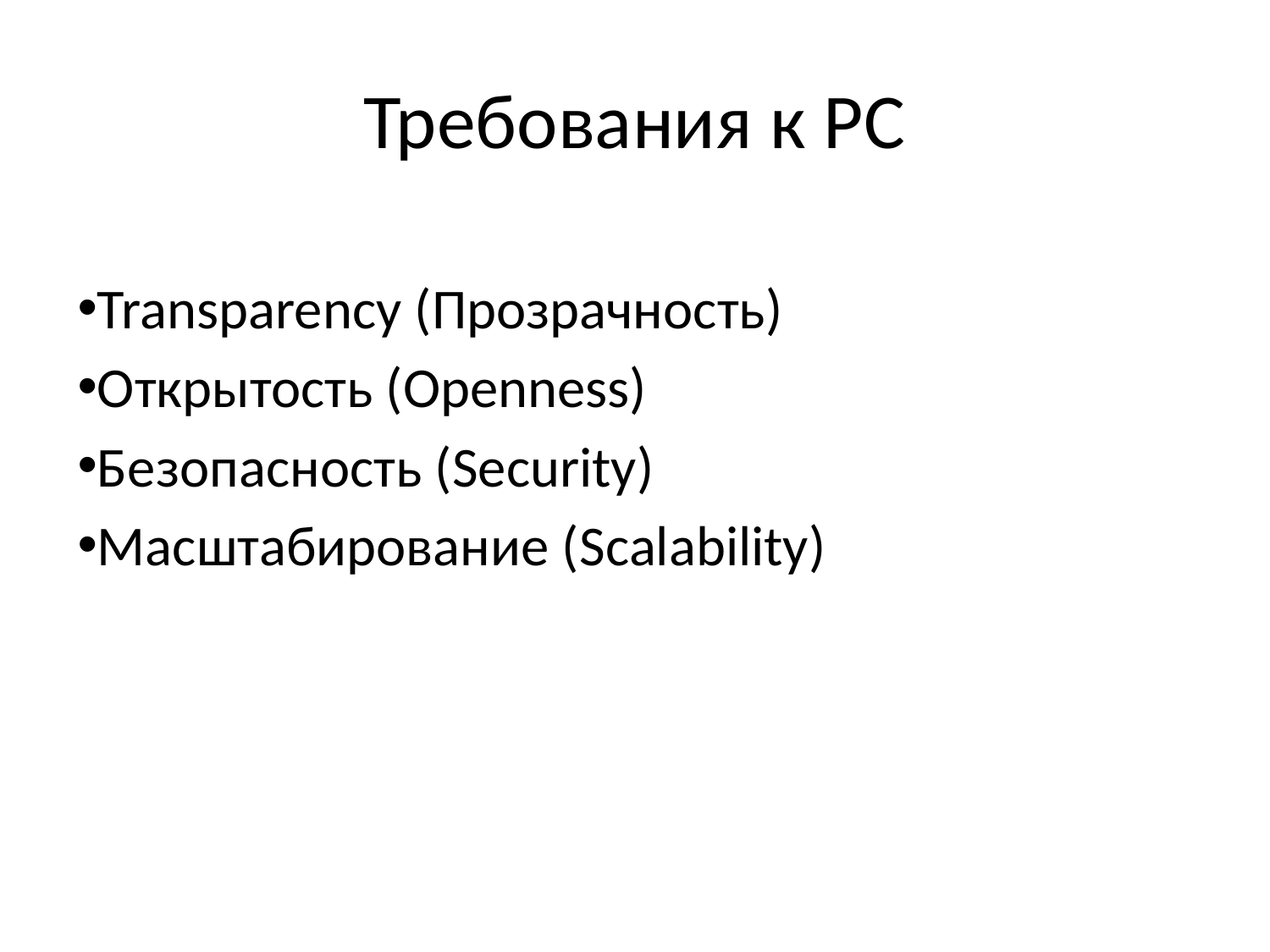

# Требования к РС
Transparency (Прозрачность)
Открытость (Openness)
Безопасность (Security)
Масштабирование (Scalability)